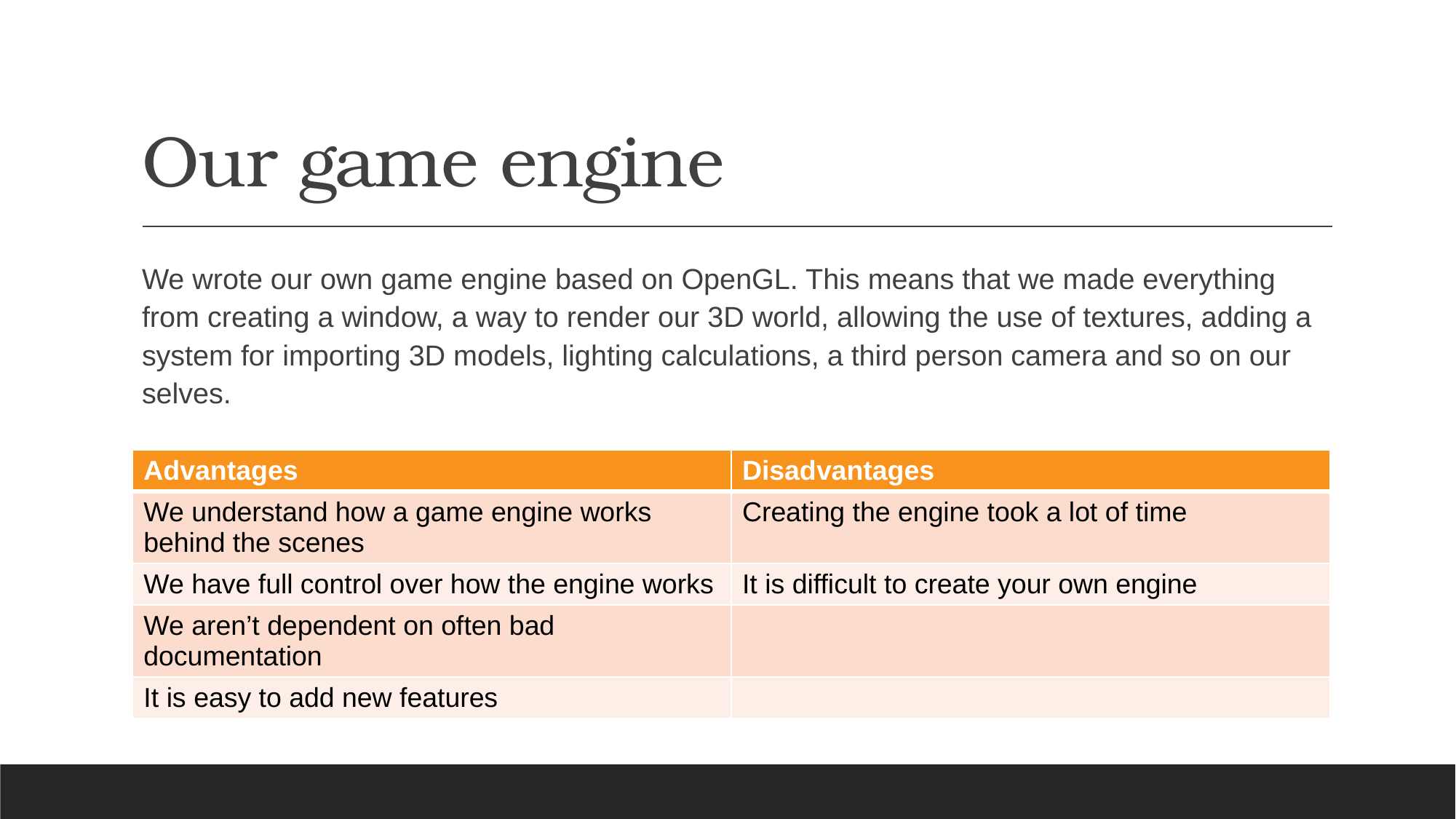

# Our game engine
We wrote our own game engine based on OpenGL. This means that we made everything from creating a window, a way to render our 3D world, allowing the use of textures, adding a system for importing 3D models, lighting calculations, a third person camera and so on our selves.

| Advantages | Disadvantages |
| --- | --- |
| We understand how a game engine works behind the scenes | Creating the engine took a lot of time |
| We have full control over how the engine works | It is difficult to create your own engine |
| We aren’t dependent on often bad documentation |  |
| It is easy to add new features |  |